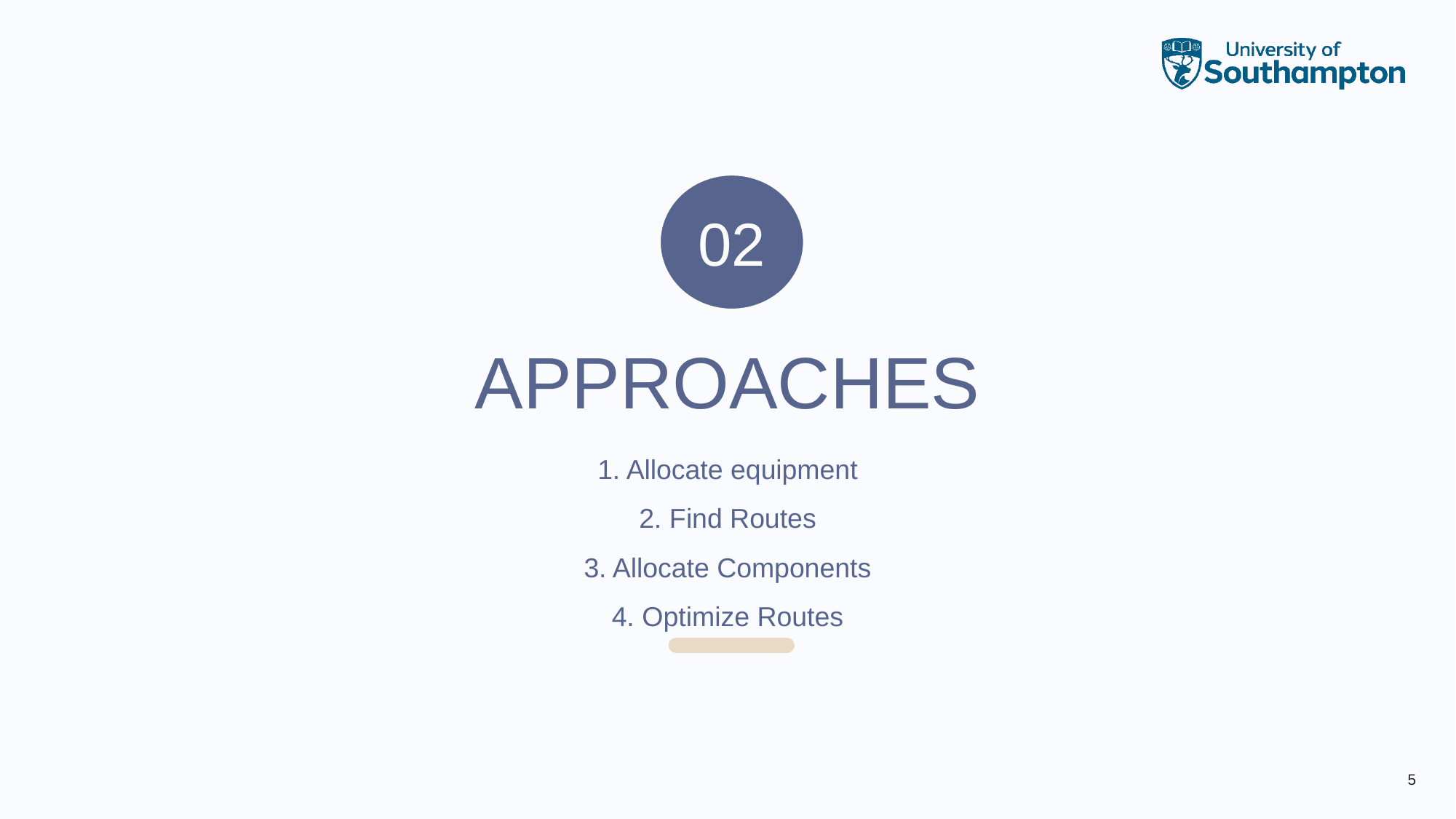

02
APPROACHES
1. Allocate equipment
2. Find Routes
3. Allocate Components
4. Optimize Routes